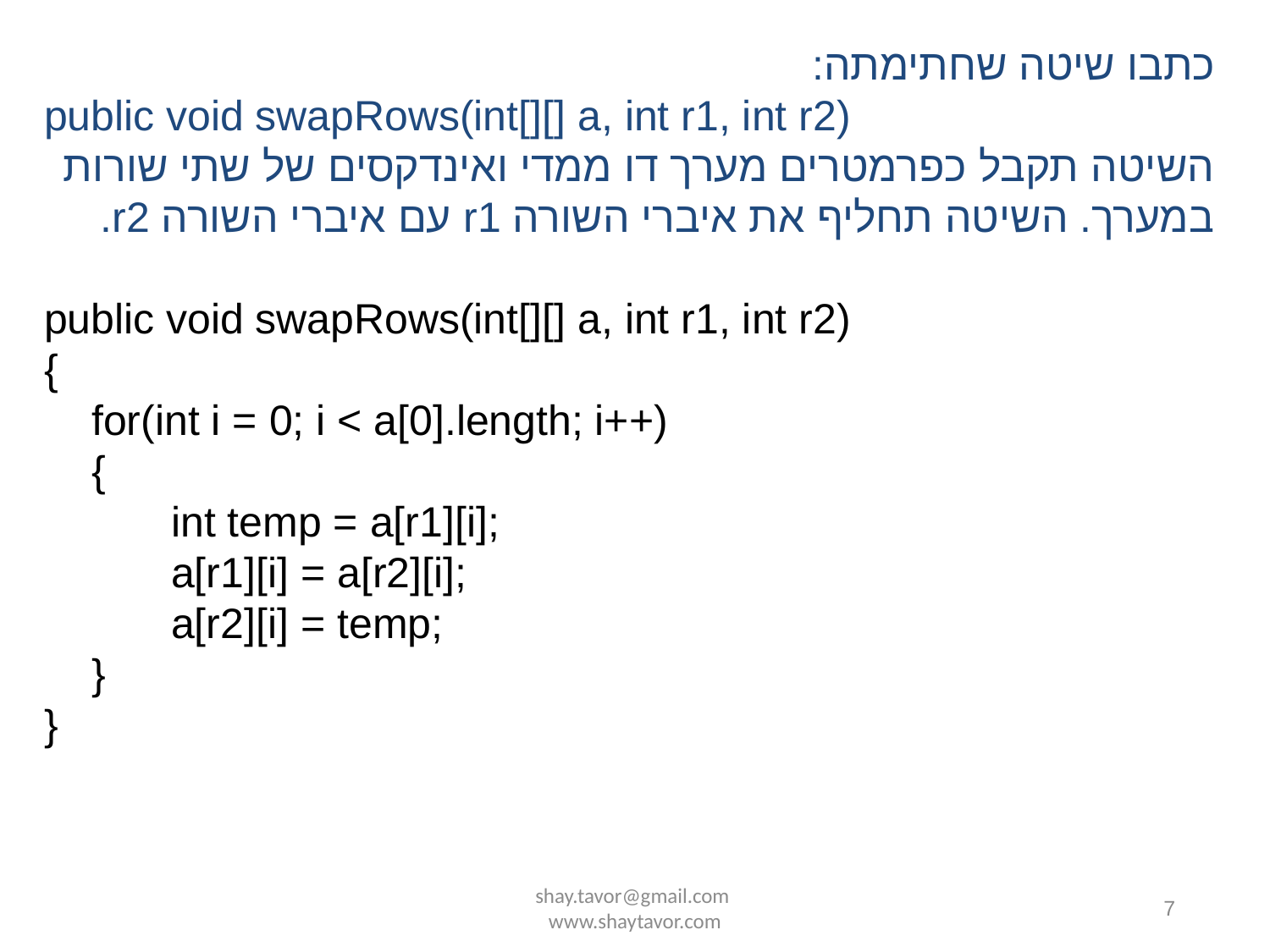

כתבו שיטה שחתימתה:
public void swapRows(int[][] a, int r1, int r2)
השיטה תקבל כפרמטרים מערך דו ממדי ואינדקסים של שתי שורות במערך. השיטה תחליף את איברי השורה r1 עם איברי השורה r2.
public void swapRows(int[][] a, int r1, int r2)
{
    for(int i = 0; i < a[0].length; i++)
    {
	int temp = a[r1][i];
	a[r1][i] = a[r2][i];
	a[r2][i] = temp;
    }
}
shay.tavor@gmail.com  www.shaytavor.com
7